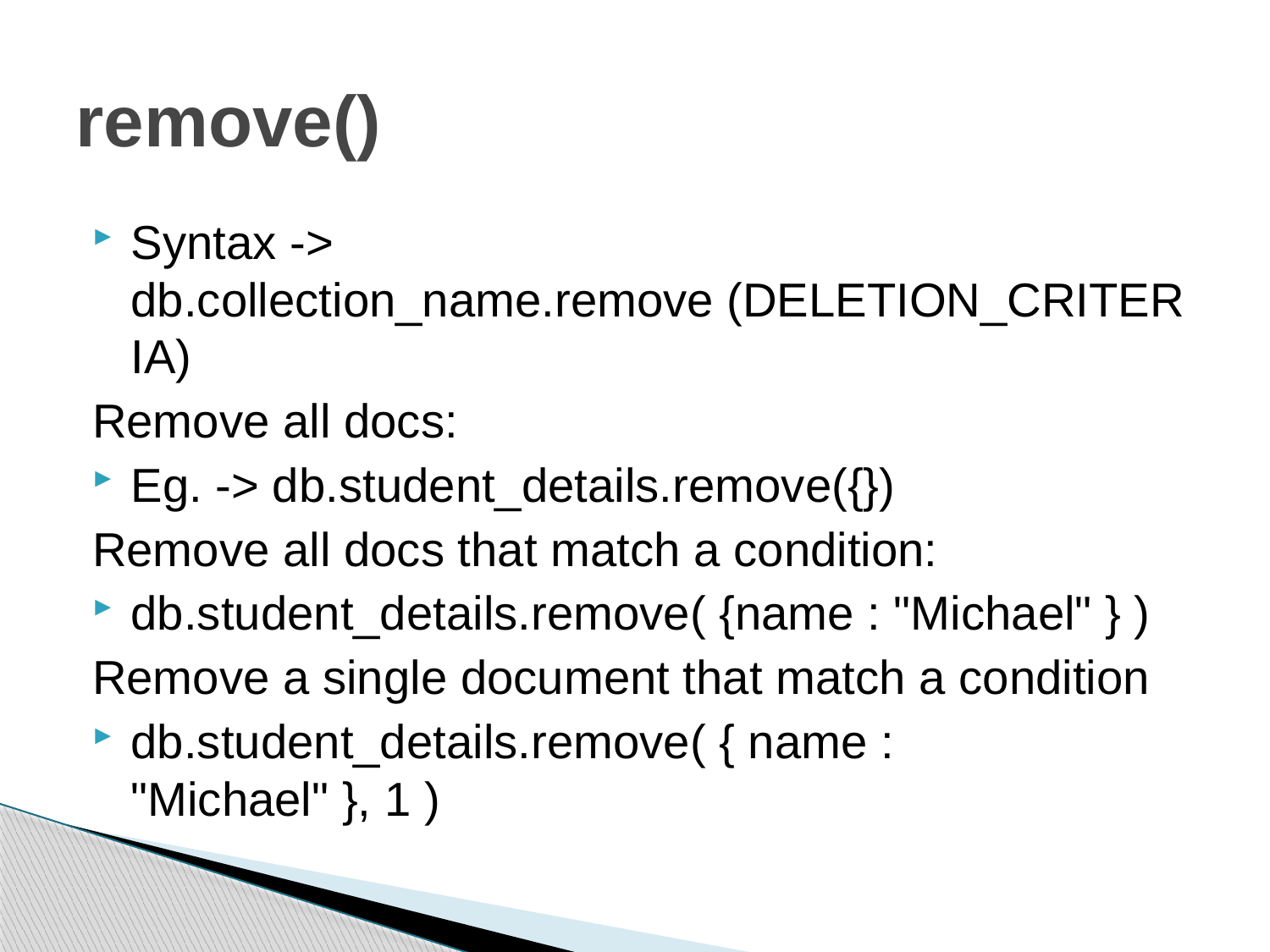

# remove()
Syntax -> db.collection_name.remove (DELETION_CRITERIA)
Remove all docs:
Eg. -> db.student_details.remove({})
Remove all docs that match a condition:
db.student_details.remove( {name : "Michael" } )
Remove a single document that match a condition
db.student_details.remove( { name :  "Michael" }, 1 )